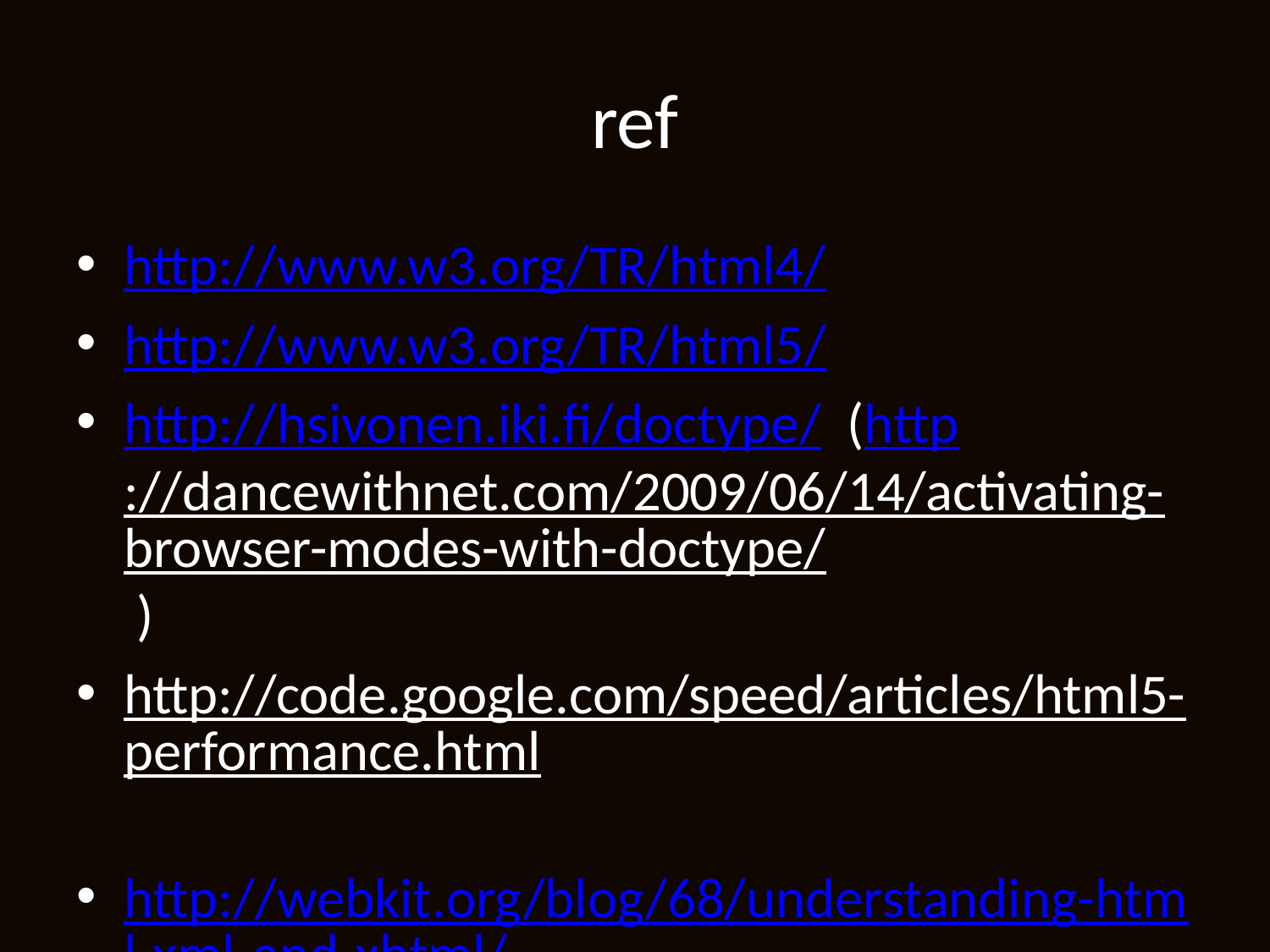

# ref
http://www.w3.org/TR/html4/
http://www.w3.org/TR/html5/
http://hsivonen.iki.fi/doctype/  (http://dancewithnet.com/2009/06/14/activating-browser-modes-with-doctype/ )
http://code.google.com/speed/articles/html5-performance.html
http://webkit.org/blog/68/understanding-html-xml-and-xhtml/